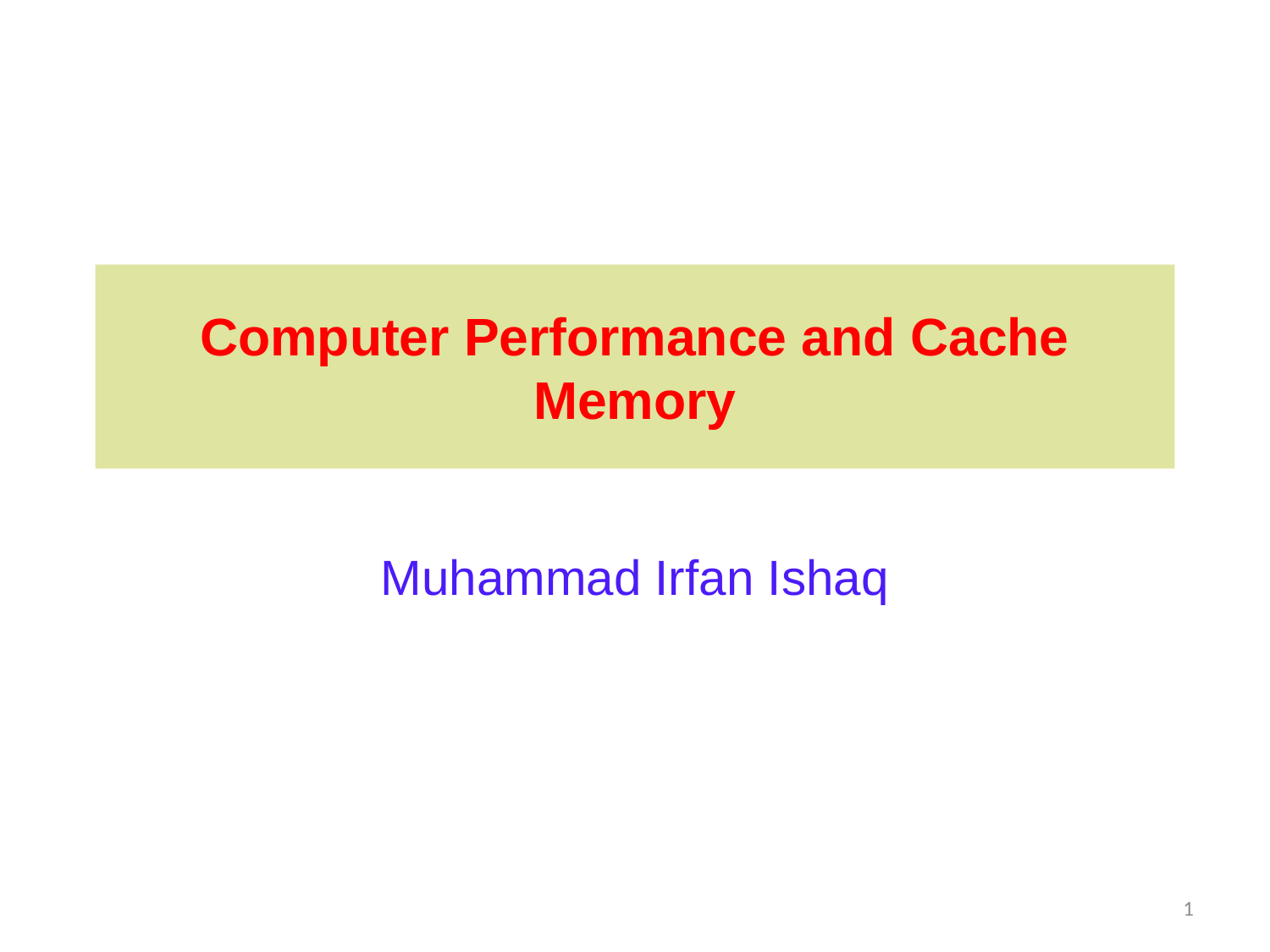

# Computer Performance and Cache Memory
Muhammad Irfan Ishaq
1